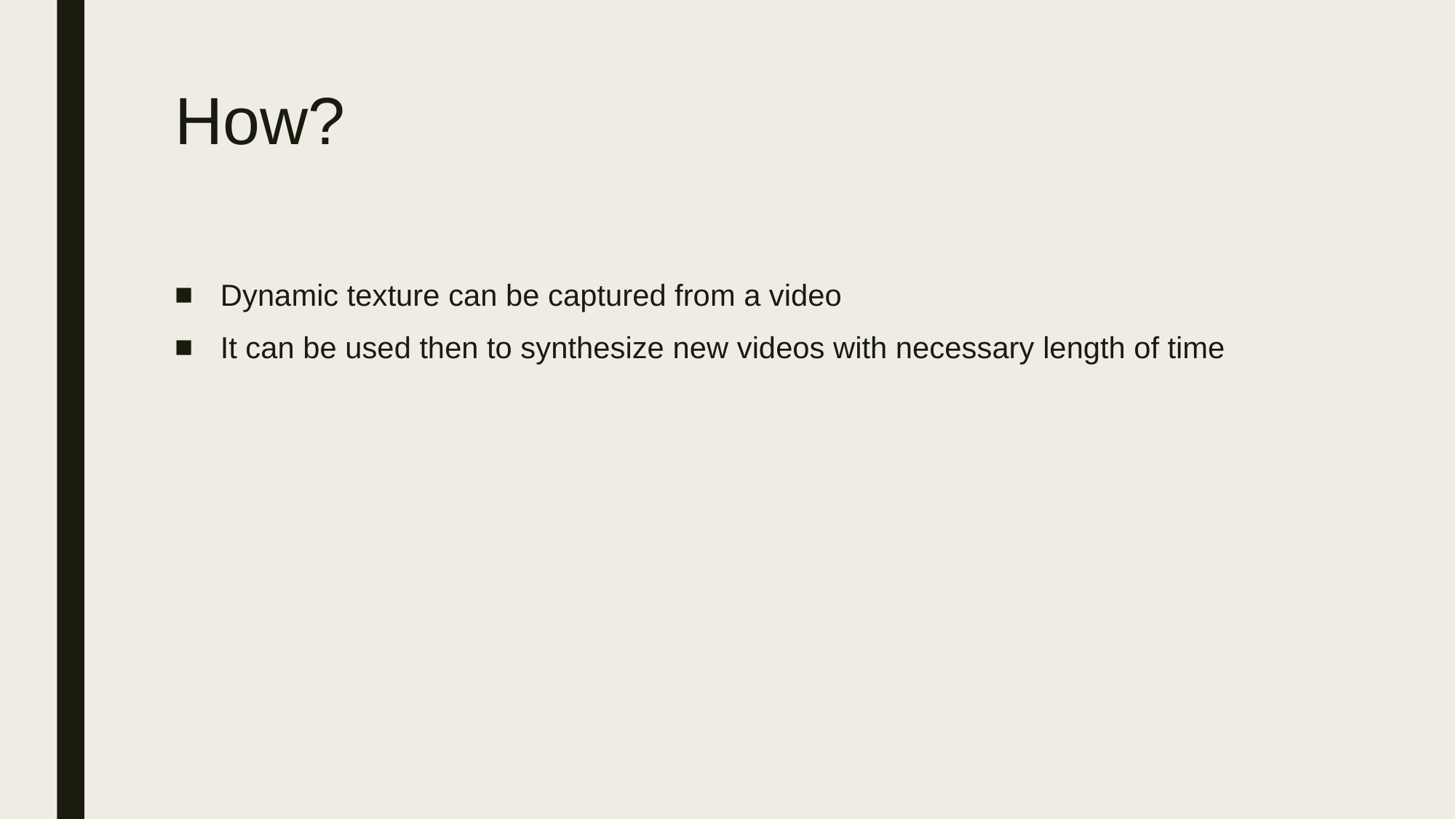

# How?
Dynamic texture can be captured from a video
It can be used then to synthesize new videos with necessary length of time